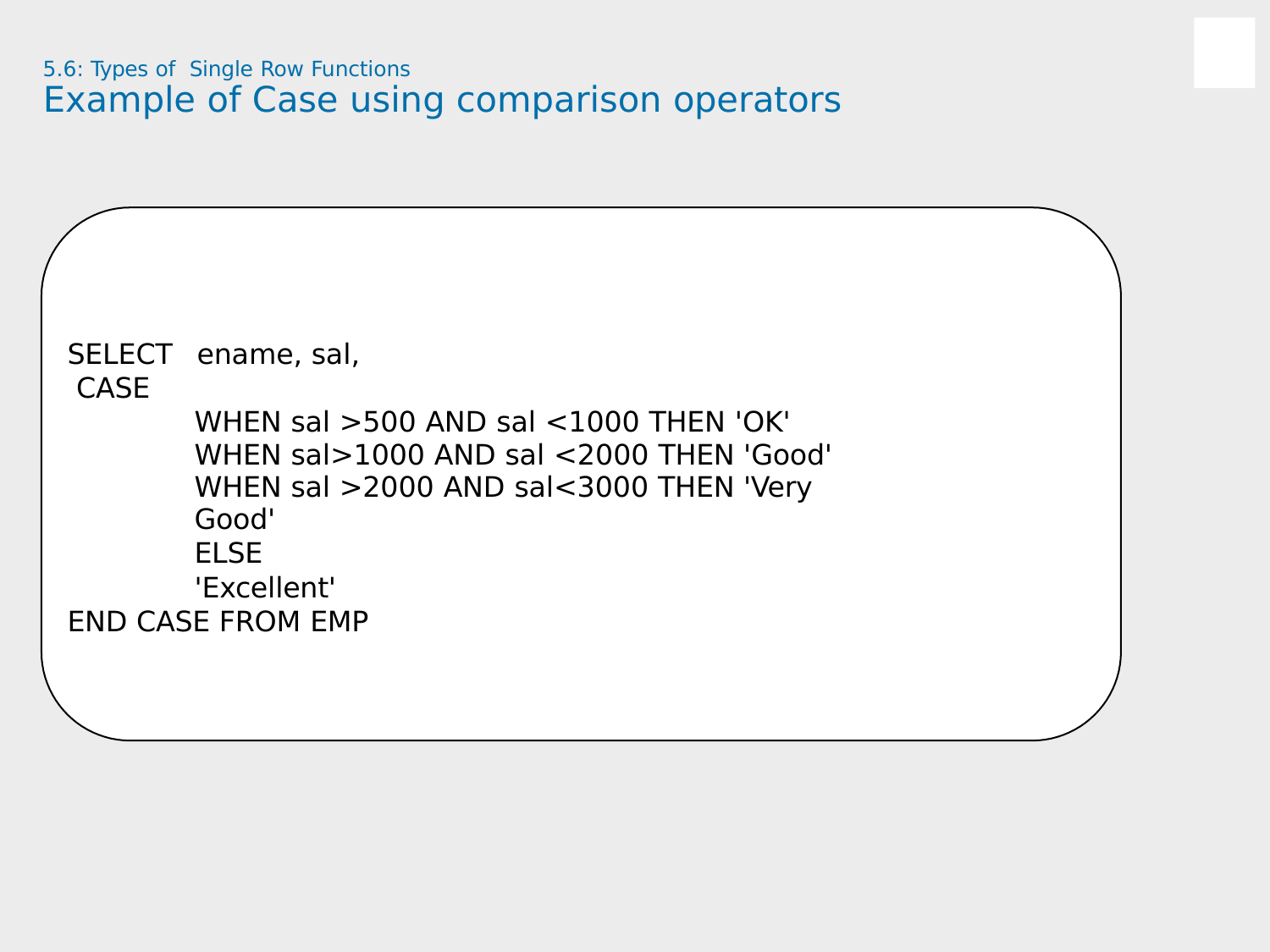

5.6: Types of Single Row Functions
# Example of Case using comparison operators

SELECT	ename, sal,  CASE
WHEN sal >500 AND sal <1000 THEN 'OK'  WHEN sal>1000 AND sal <2000 THEN 'Good'
WHEN sal >2000 AND sal<3000 THEN 'Very Good'
ELSE
'Excellent'  END CASE FROM EMP